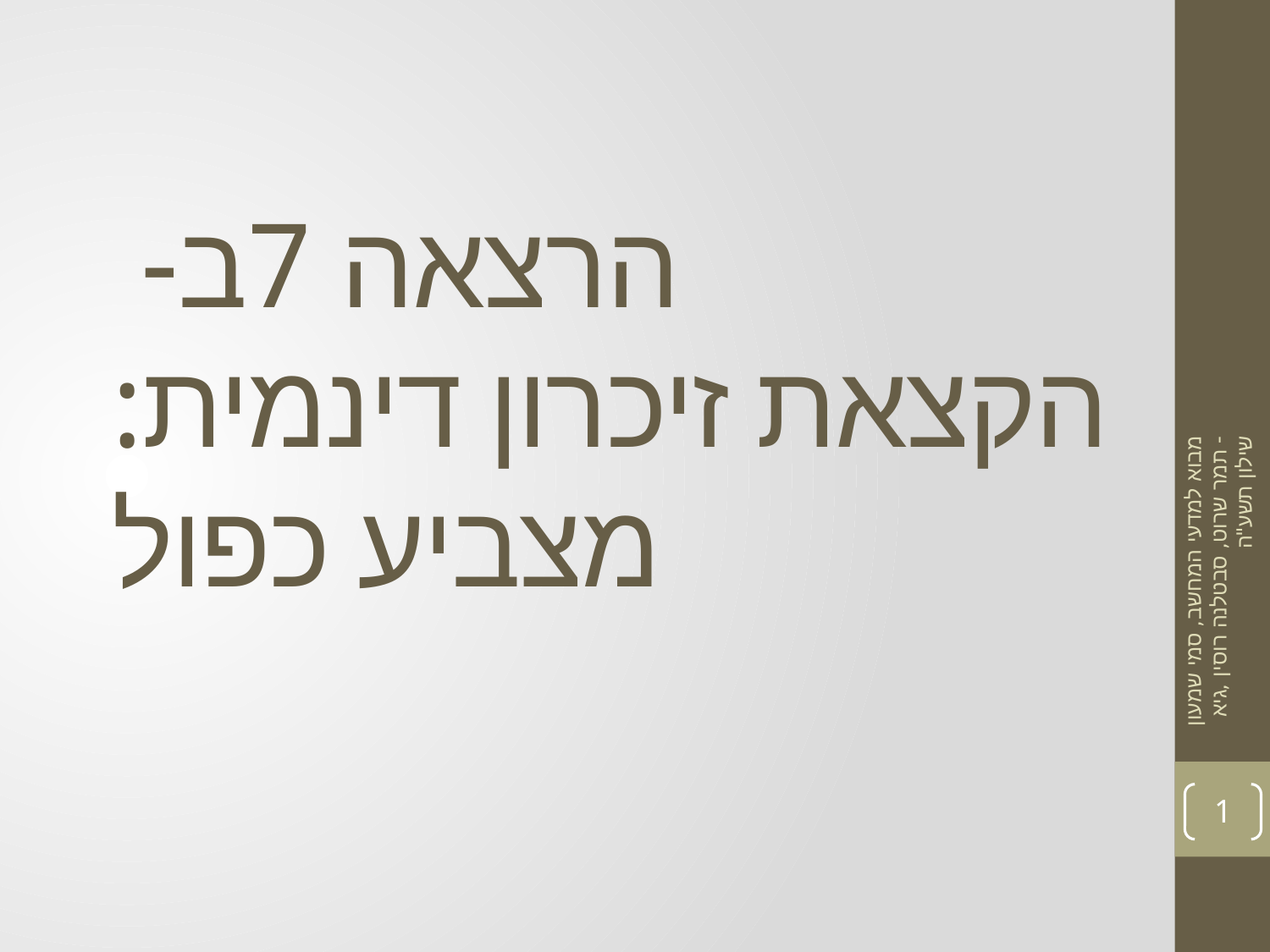

# הרצאה 7ב- הקצאת זיכרון דינמית: מצביע כפול
מבוא למדעי המחשב, סמי שמעון - תמר שרוט, סבטלנה רוסין ,גיא שילון תשע"ה

1